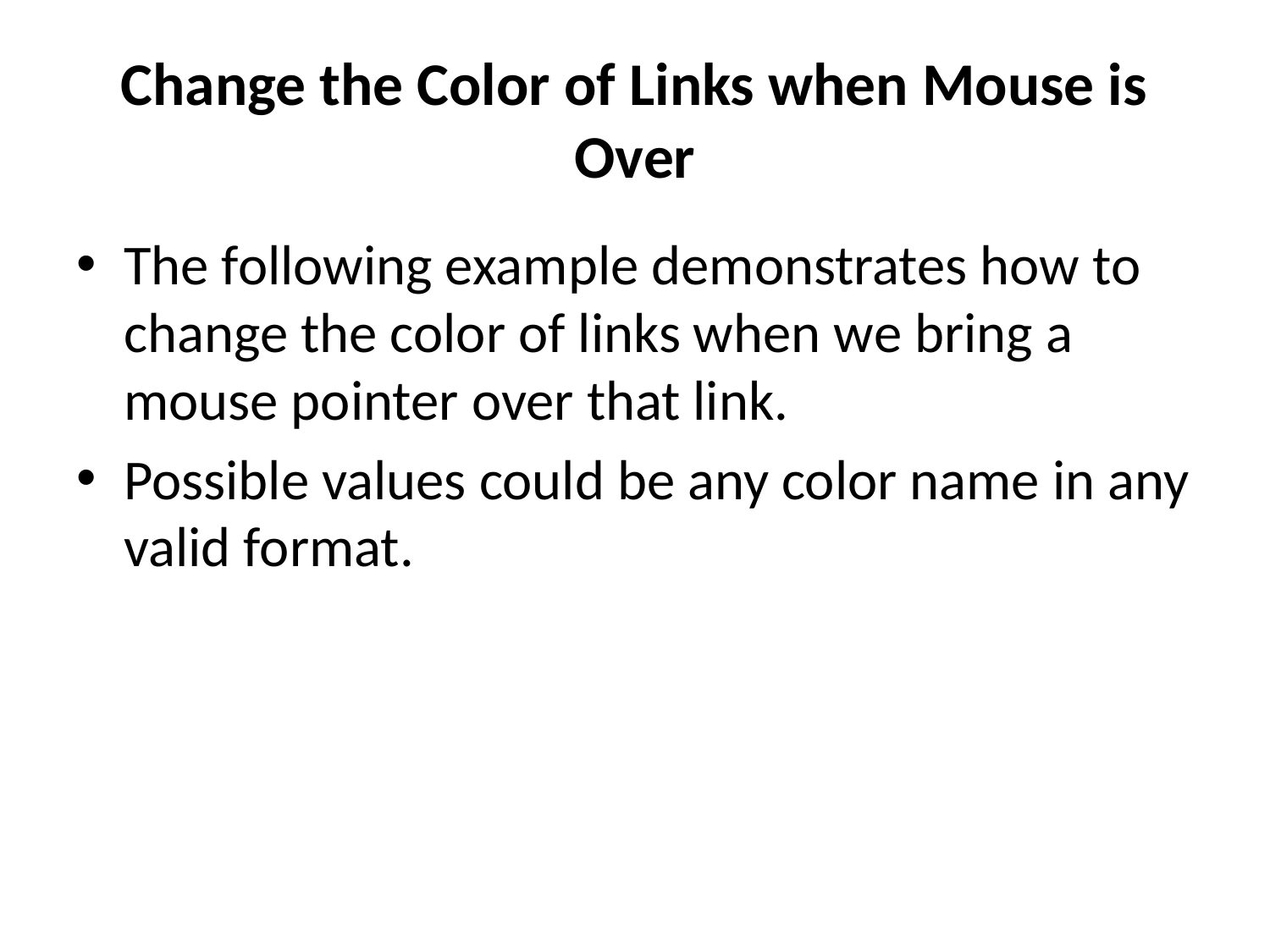

# Change the Color of Links when Mouse is Over
The following example demonstrates how to change the color of links when we bring a mouse pointer over that link.
Possible values could be any color name in any valid format.